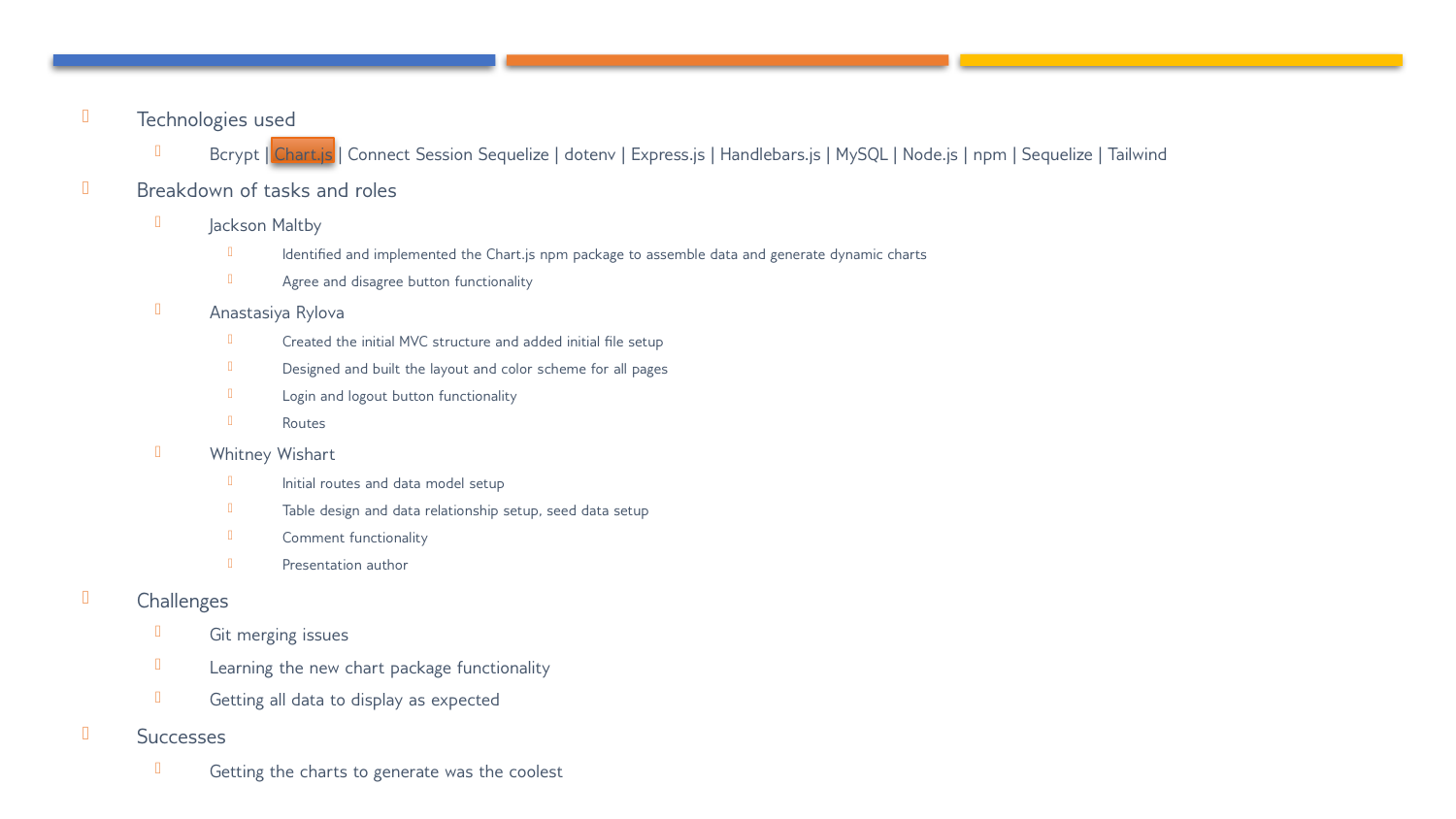

# Process
Technologies used
Bcrypt | Chart.js | Connect Session Sequelize | dotenv | Express.js | Handlebars.js | MySQL | Node.js | npm | Sequelize | Tailwind
Breakdown of tasks and roles
Jackson Maltby
Identified and implemented the Chart.js npm package to assemble data and generate dynamic charts
Agree and disagree button functionality
Anastasiya Rylova
Created the initial MVC structure and added initial file setup
Designed and built the layout and color scheme for all pages
Login and logout button functionality
Routes
Whitney Wishart
Initial routes and data model setup
Table design and data relationship setup, seed data setup
Comment functionality
Presentation author
Challenges
Git merging issues
Learning the new chart package functionality
Getting all data to display as expected
Successes
Getting the charts to generate was the coolest